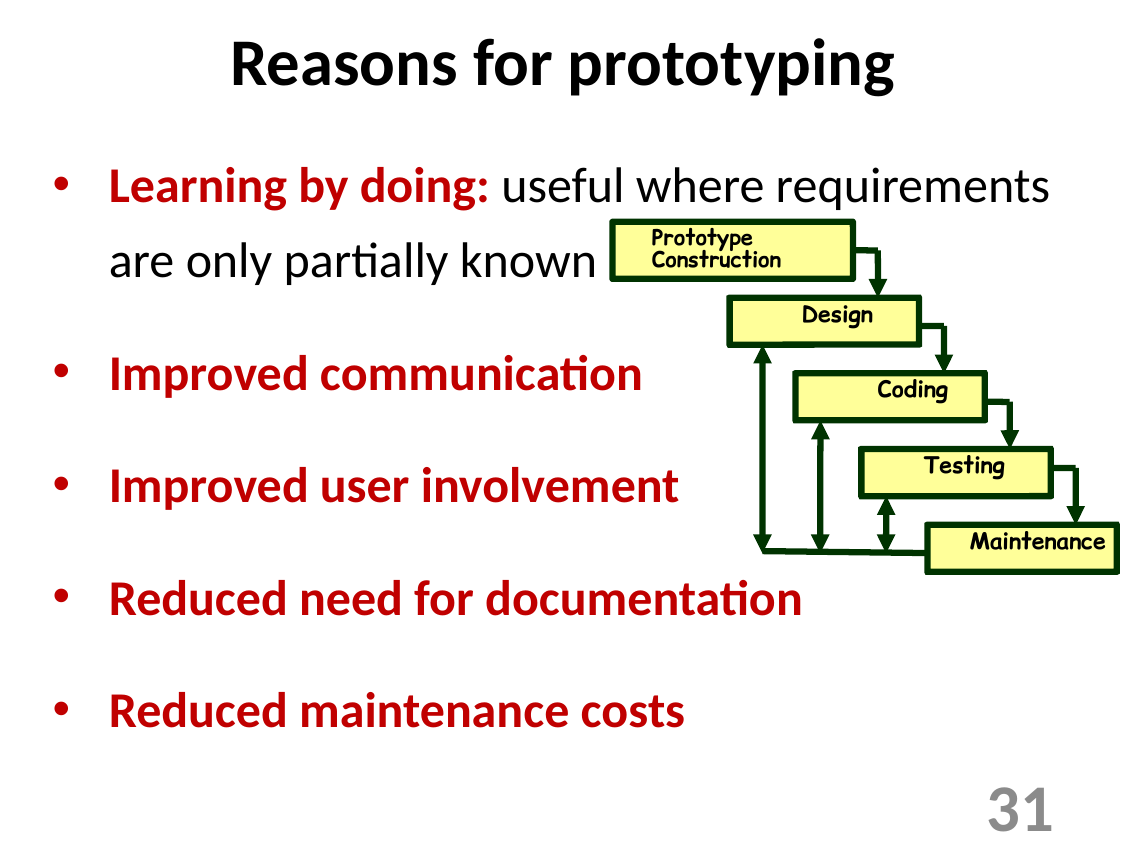

Reasons for prototyping
Learning by doing: useful where requirements are only partially known
Improved communication
Improved user involvement
Reduced need for documentation
Reduced maintenance costs

Prototype Construction

       Design

        Coding

      Testing

    Maintenance

31